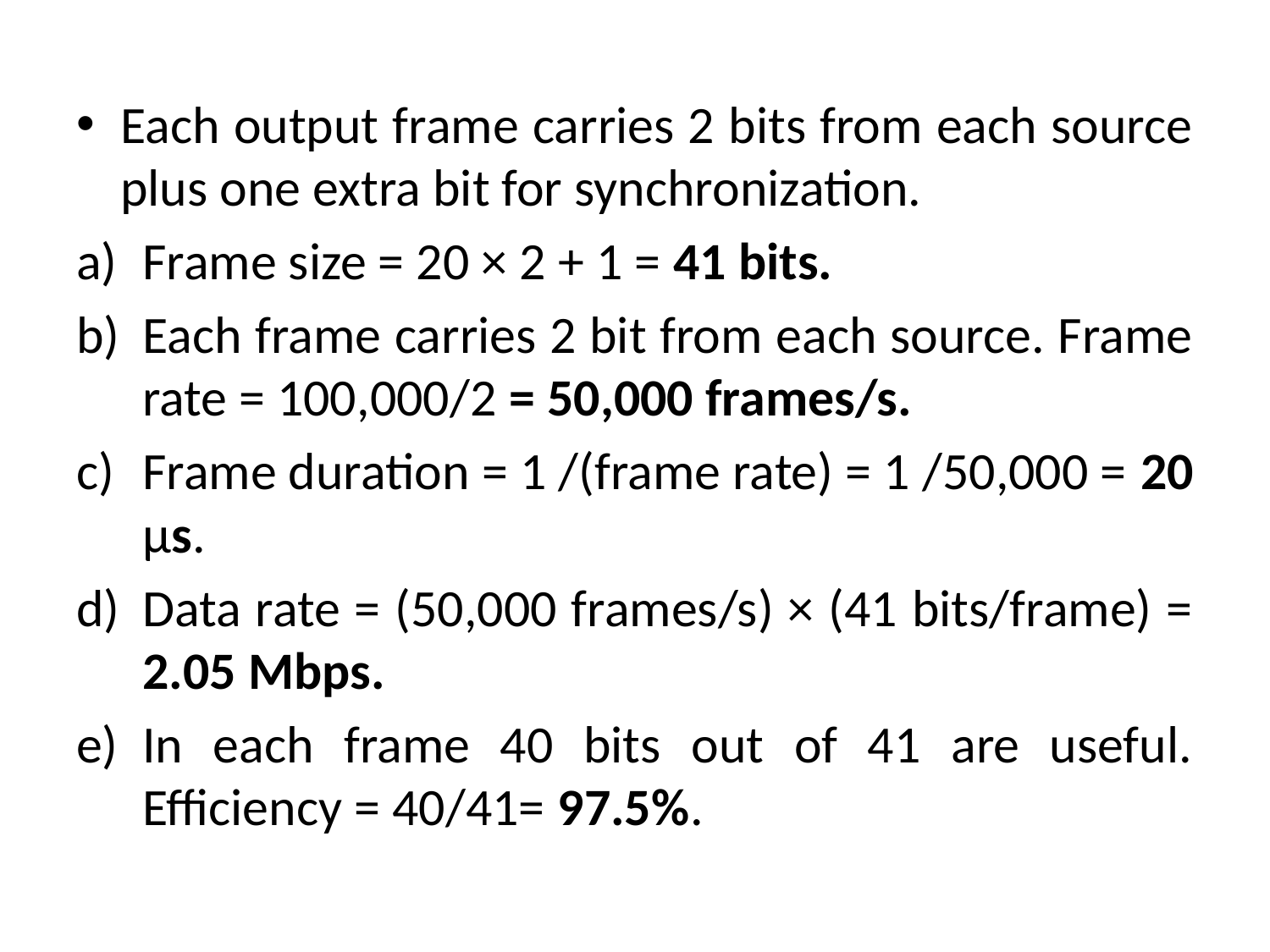

Each output frame carries 2 bits from each source plus one extra bit for synchronization.
Frame size = 20 × 2 + 1 = 41 bits.
Each frame carries 2 bit from each source. Frame rate = 100,000/2 = 50,000 frames/s.
Frame duration = 1 /(frame rate) = 1 /50,000 = 20 μs.
Data rate = (50,000 frames/s) × (41 bits/frame) = 2.05 Mbps.
In each frame 40 bits out of 41 are useful. Efficiency = 40/41= 97.5%.